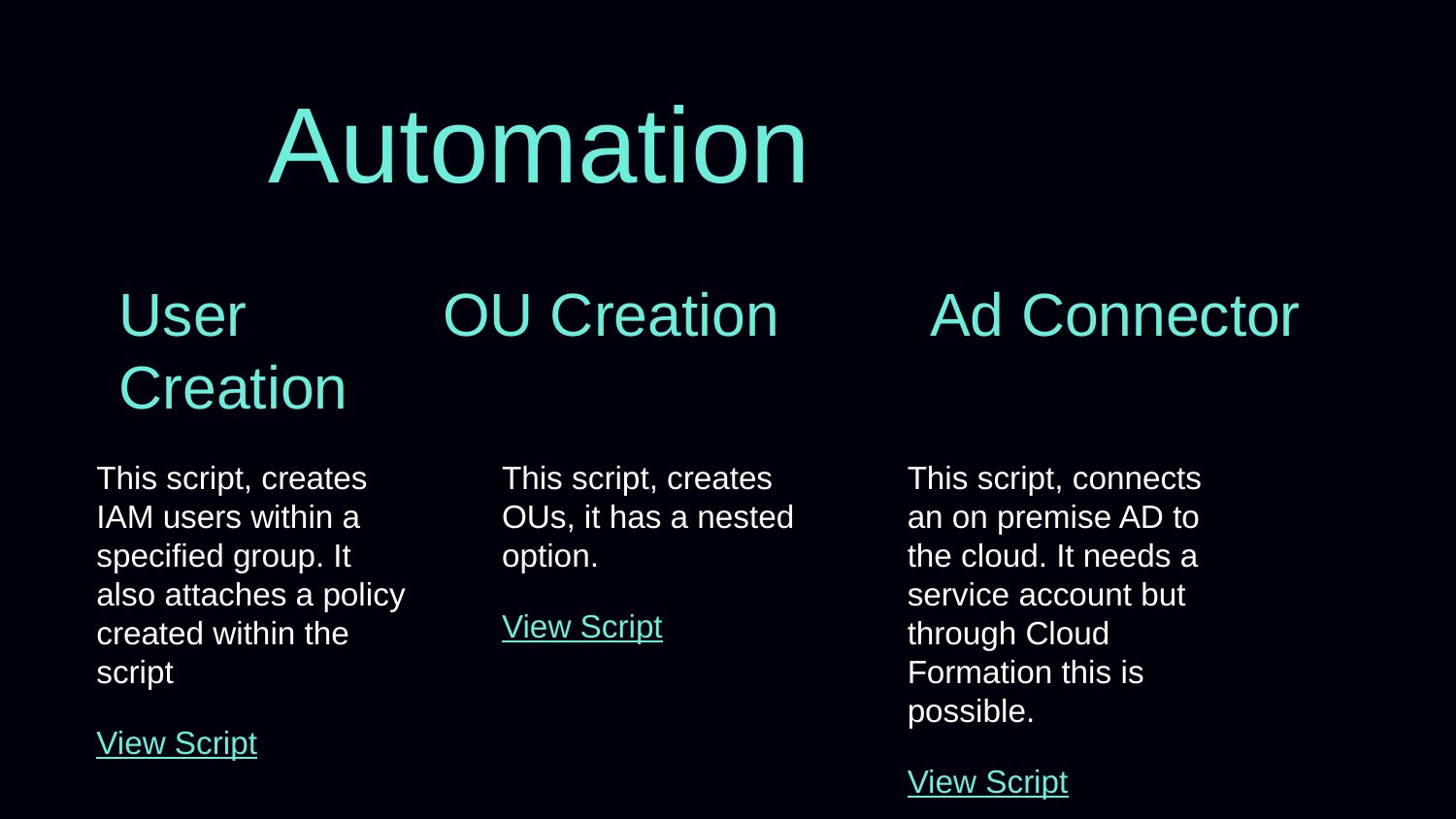

# Automation
User Creation
OU Creation
Ad Connector
This script, connects an on premise AD to the cloud. It needs a service account but through Cloud Formation this is possible.
View Script
This script, creates IAM users within a specified group. It also attaches a policy created within the script
View Script
This script, creates OUs, it has a nested option.
View Script